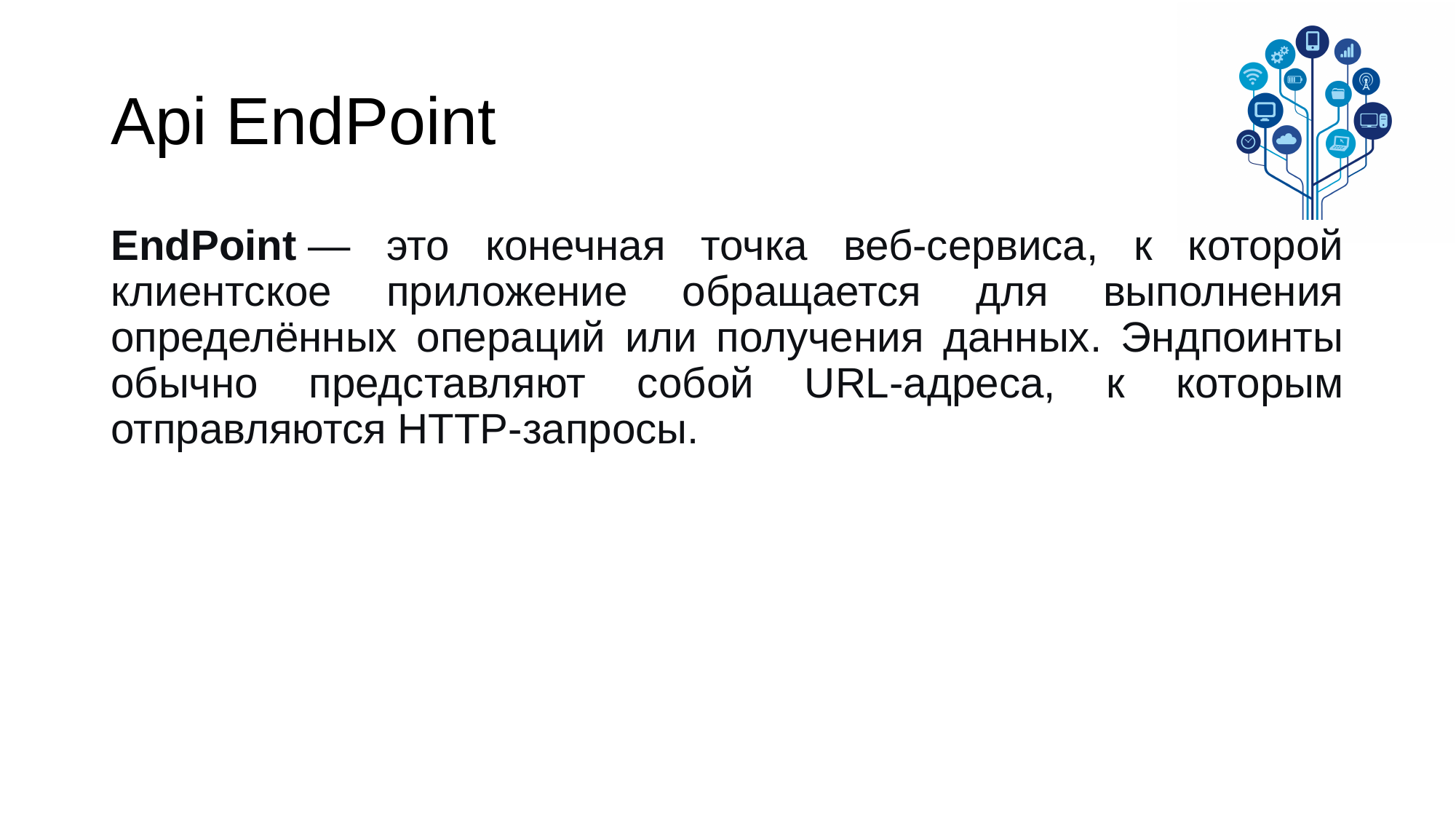

# Api EndPoint
EndPoint — это конечная точка веб-сервиса, к которой клиентское приложение обращается для выполнения определённых операций или получения данных. Эндпоинты обычно представляют собой URL-адреса, к которым отправляются HTTP-запросы.